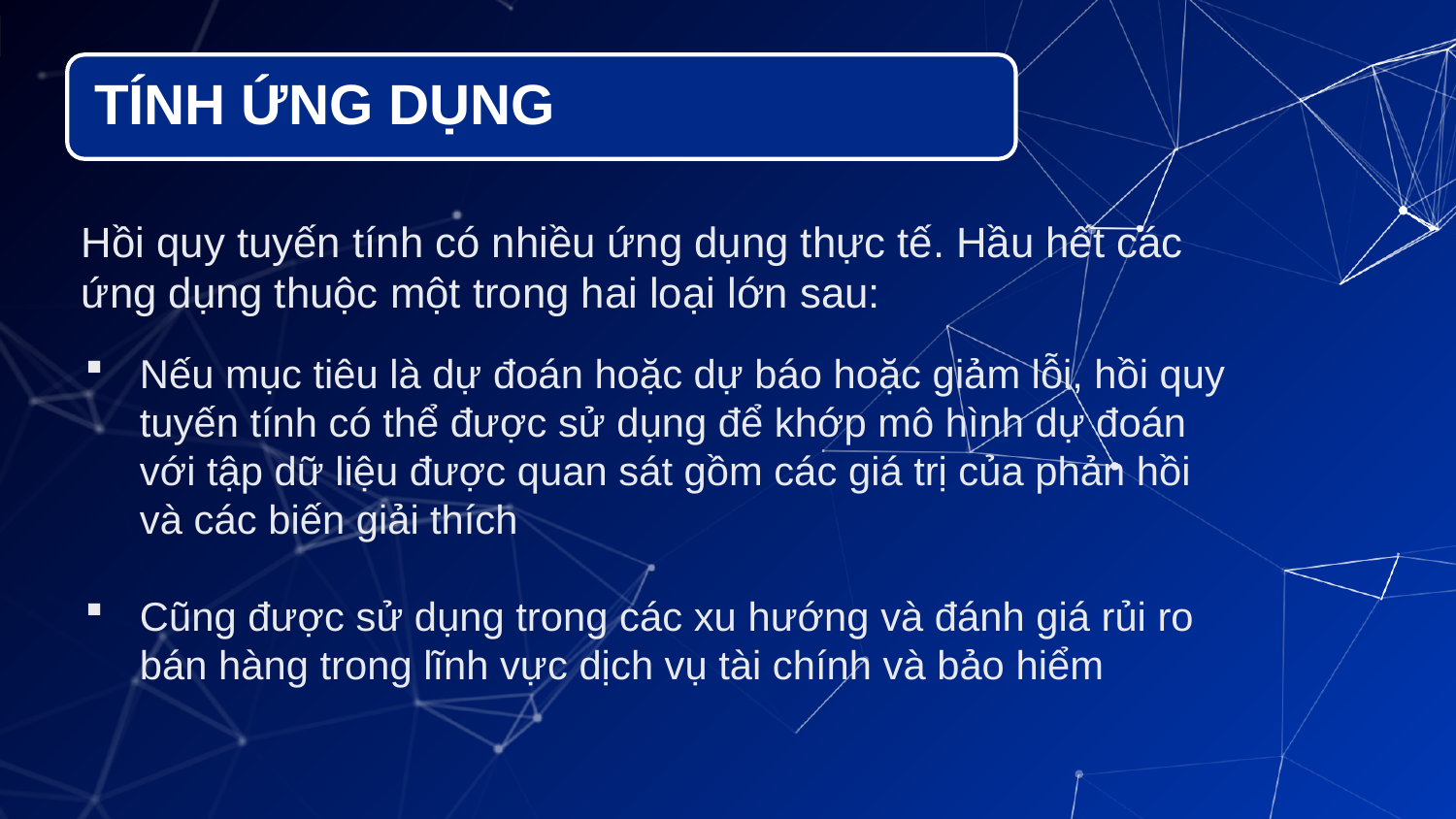

TÍNH ỨNG DỤNG

Hồi quy tuyến tính có nhiều ứng dụng thực tế. Hầu hết các ứng dụng thuộc một trong hai loại lớn sau:

Nếu mục tiêu là dự đoán hoặc dự báo hoặc giảm lỗi, hồi quy tuyến tính có thể được sử dụng để khớp mô hình dự đoán với tập dữ liệu được quan sát gồm các giá trị của phản hồi và các biến giải thích

Cũng được sử dụng trong các xu hướng và đánh giá rủi ro bán hàng trong lĩnh vực dịch vụ tài chính và bảo hiểm